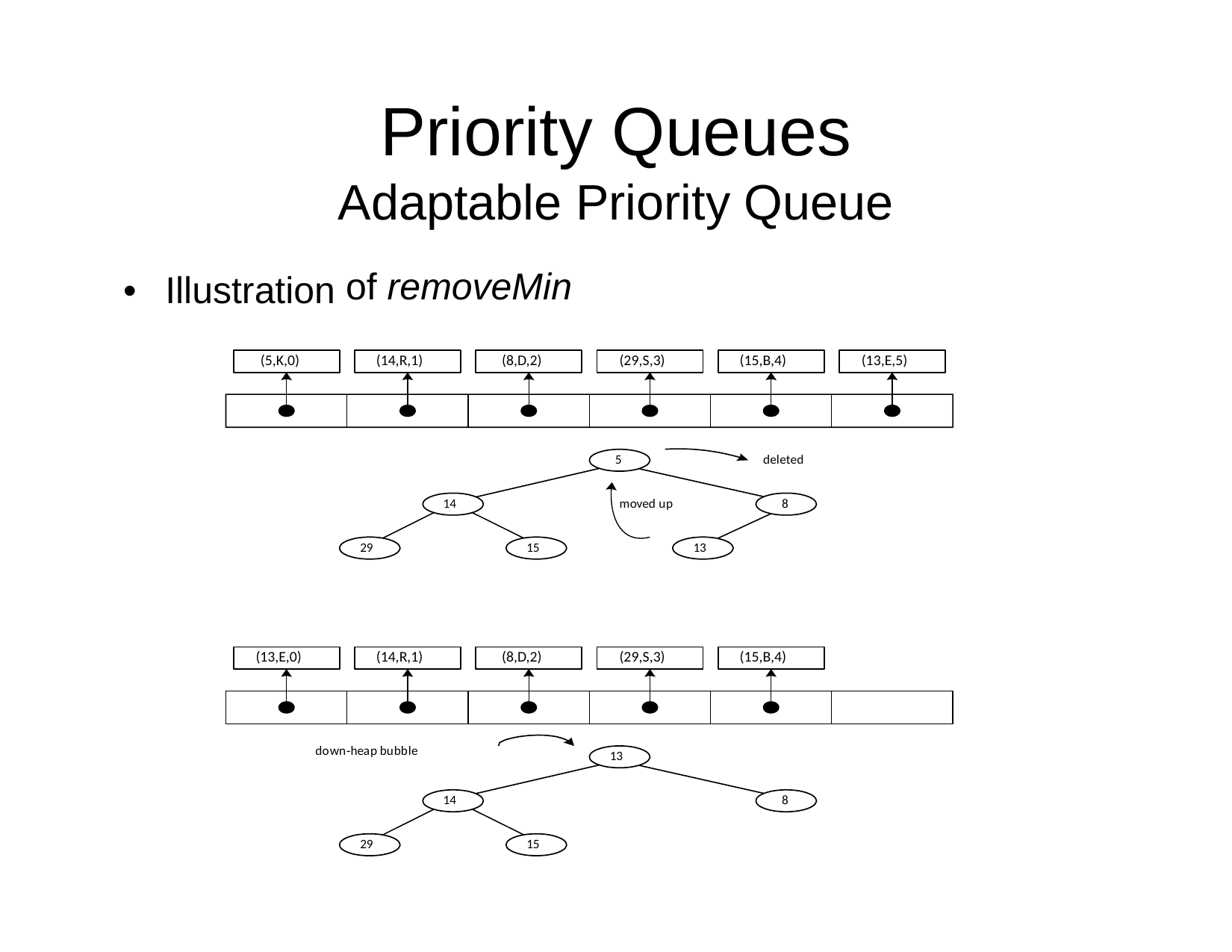

Priority
Queues
Adaptable Priority
of removeMin
Queue
•
Illustration

(5,K,0)

(14,R,1)

(8,D,2)

(29,S,3)

(15,B,4)

(13,E,5)

5
deleted

moved up
14
8

29
15
13

(13,E,0)

(14,R,1)

(8,D,2)

(29,S,3)

(15,B,4)

down‐heap bubble

13

14
8

29
15